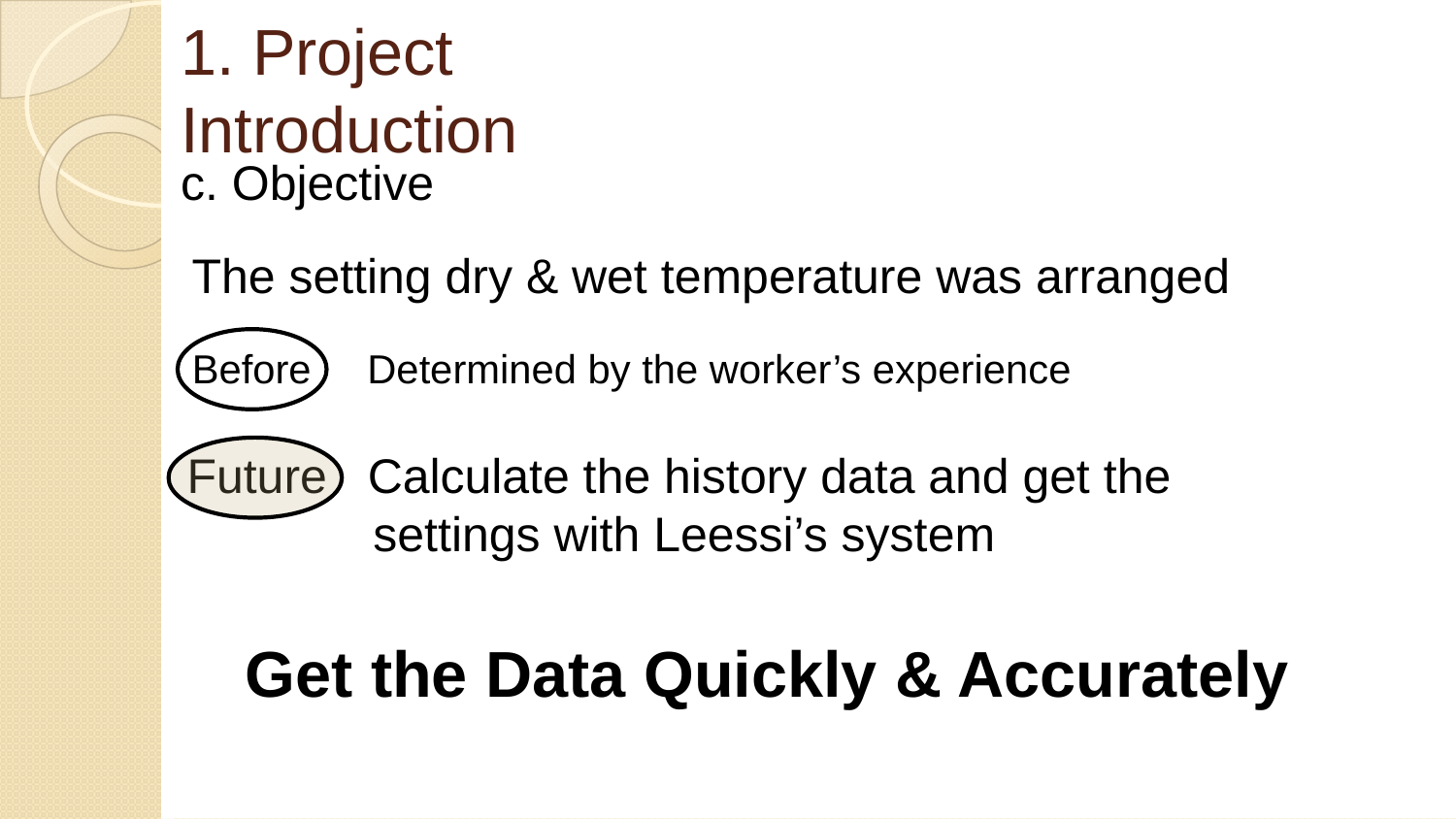

# 1. Project Introduction
c. Objective
The setting dry & wet temperature was arranged
Before     Determined by the worker’s experience

Future   Calculate the history data and get the 		   settings with Leessi’s system
Get the Data Quickly & Accurately